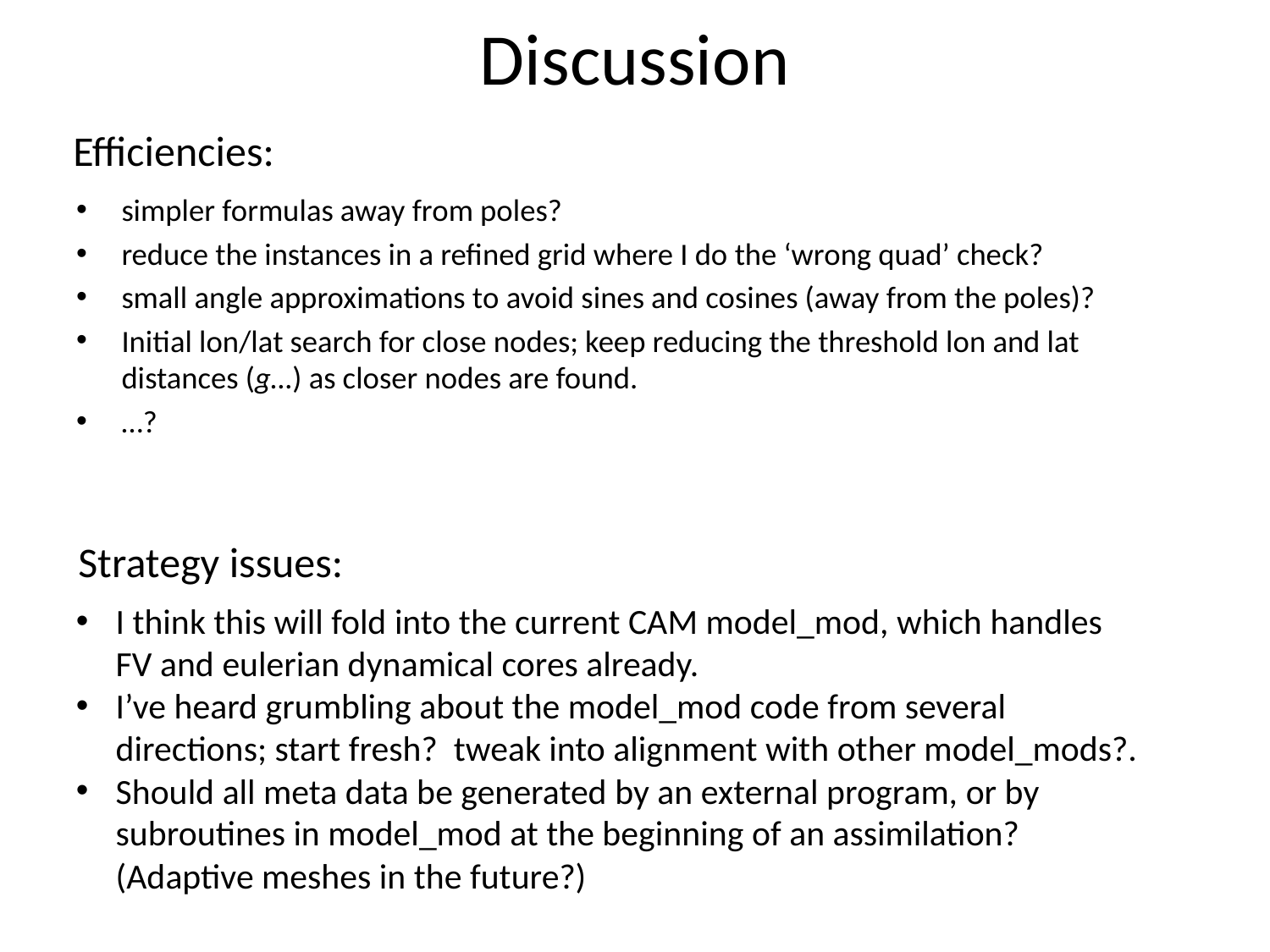

# Discussion
Efficiencies:
simpler formulas away from poles?
reduce the instances in a refined grid where I do the ‘wrong quad’ check?
small angle approximations to avoid sines and cosines (away from the poles)?
Initial lon/lat search for close nodes; keep reducing the threshold lon and lat distances (g…) as closer nodes are found.
…?

Strategy issues:
I think this will fold into the current CAM model_mod, which handles FV and eulerian dynamical cores already.
I’ve heard grumbling about the model_mod code from several directions; start fresh?  tweak into alignment with other model_mods?.
Should all meta data be generated by an external program, or by subroutines in model_mod at the beginning of an assimilation?  (Adaptive meshes in the future?)